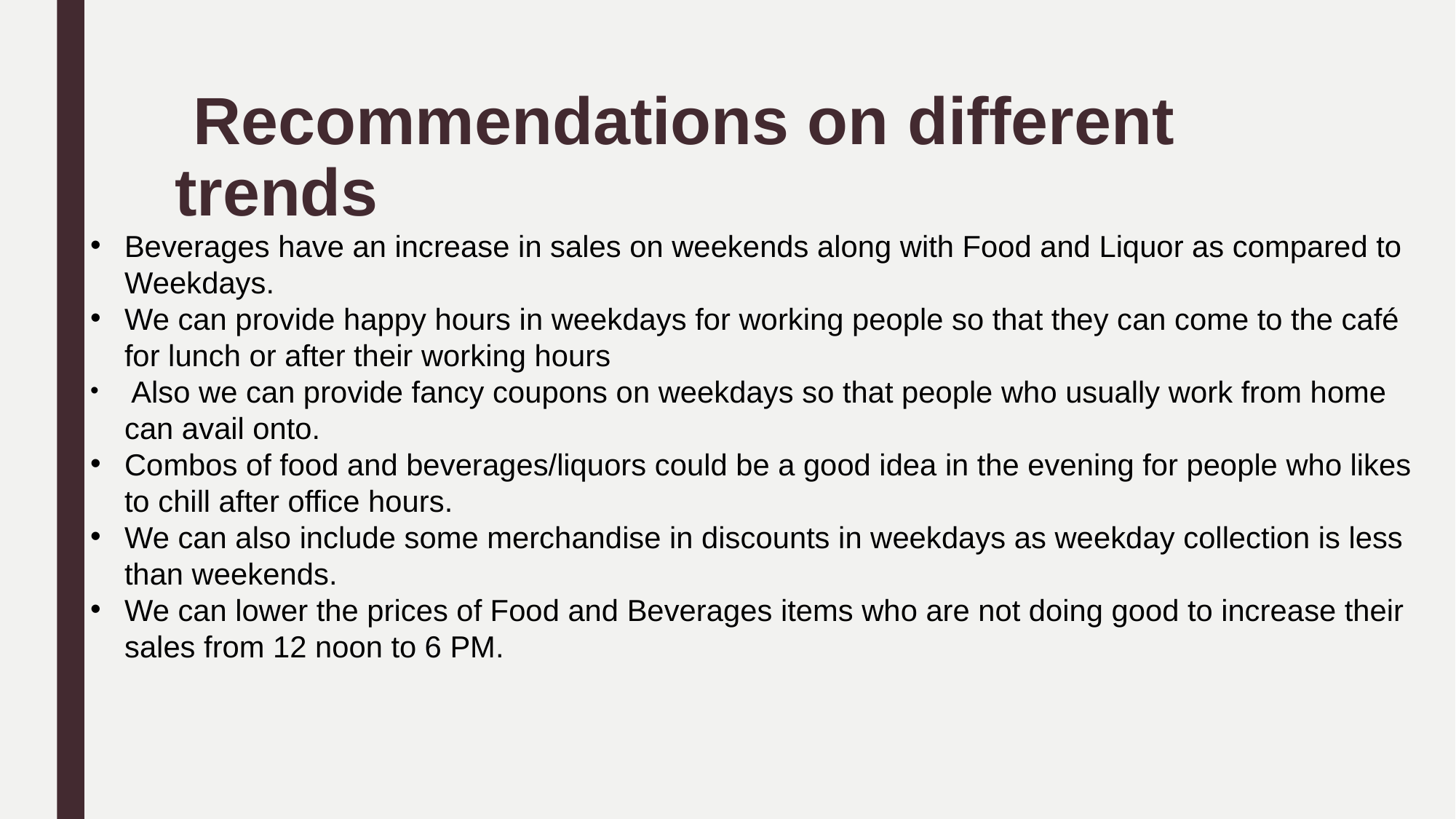

# Recommendations on different trends
Beverages have an increase in sales on weekends along with Food and Liquor as compared to Weekdays.
We can provide happy hours in weekdays for working people so that they can come to the café for lunch or after their working hours
 Also we can provide fancy coupons on weekdays so that people who usually work from home can avail onto.
Combos of food and beverages/liquors could be a good idea in the evening for people who likes to chill after office hours.
We can also include some merchandise in discounts in weekdays as weekday collection is less than weekends.
We can lower the prices of Food and Beverages items who are not doing good to increase their sales from 12 noon to 6 PM.